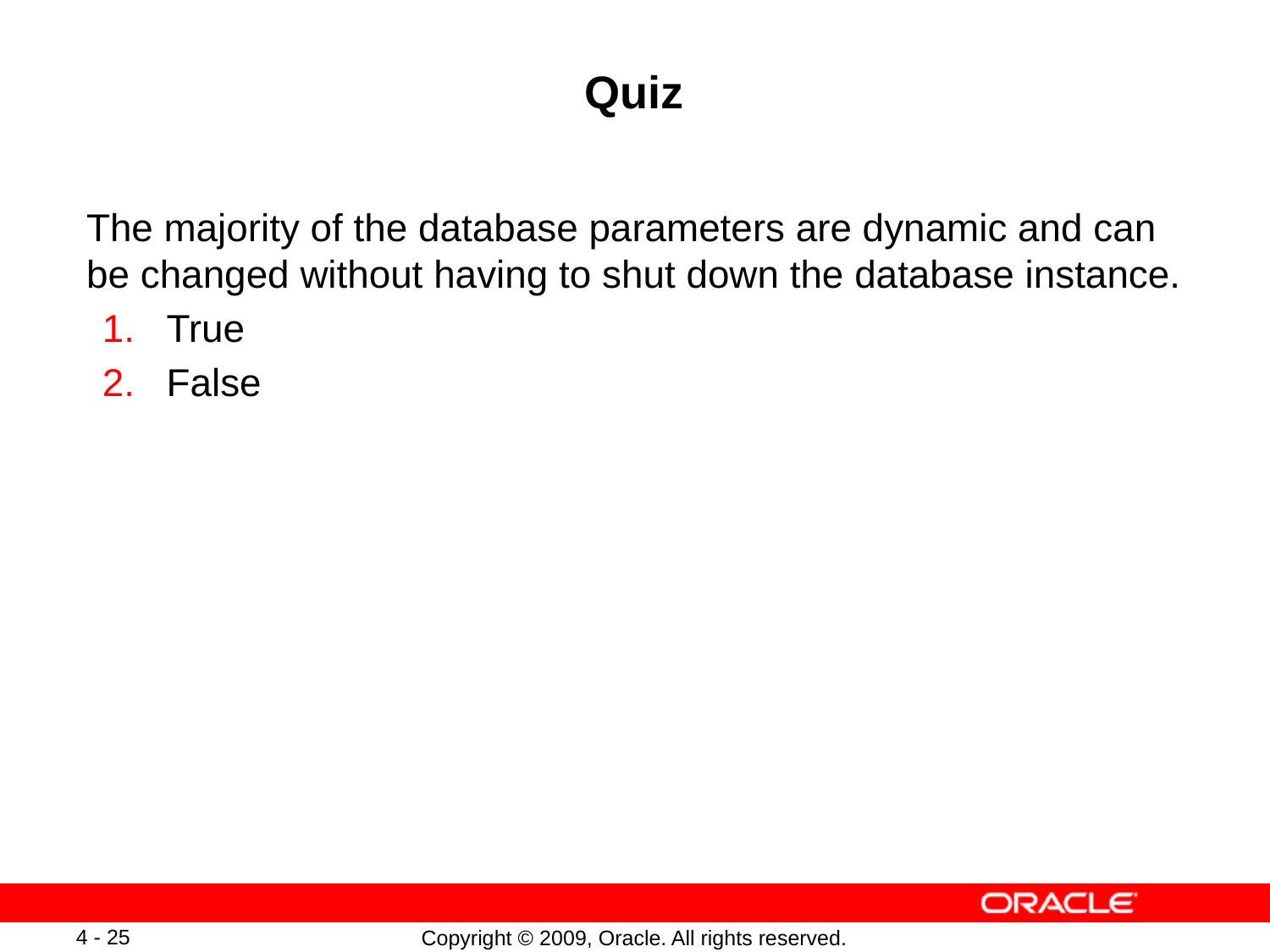

# Quiz
The majority of the database parameters are dynamic and can be changed without having to shut down the database instance.
True
False